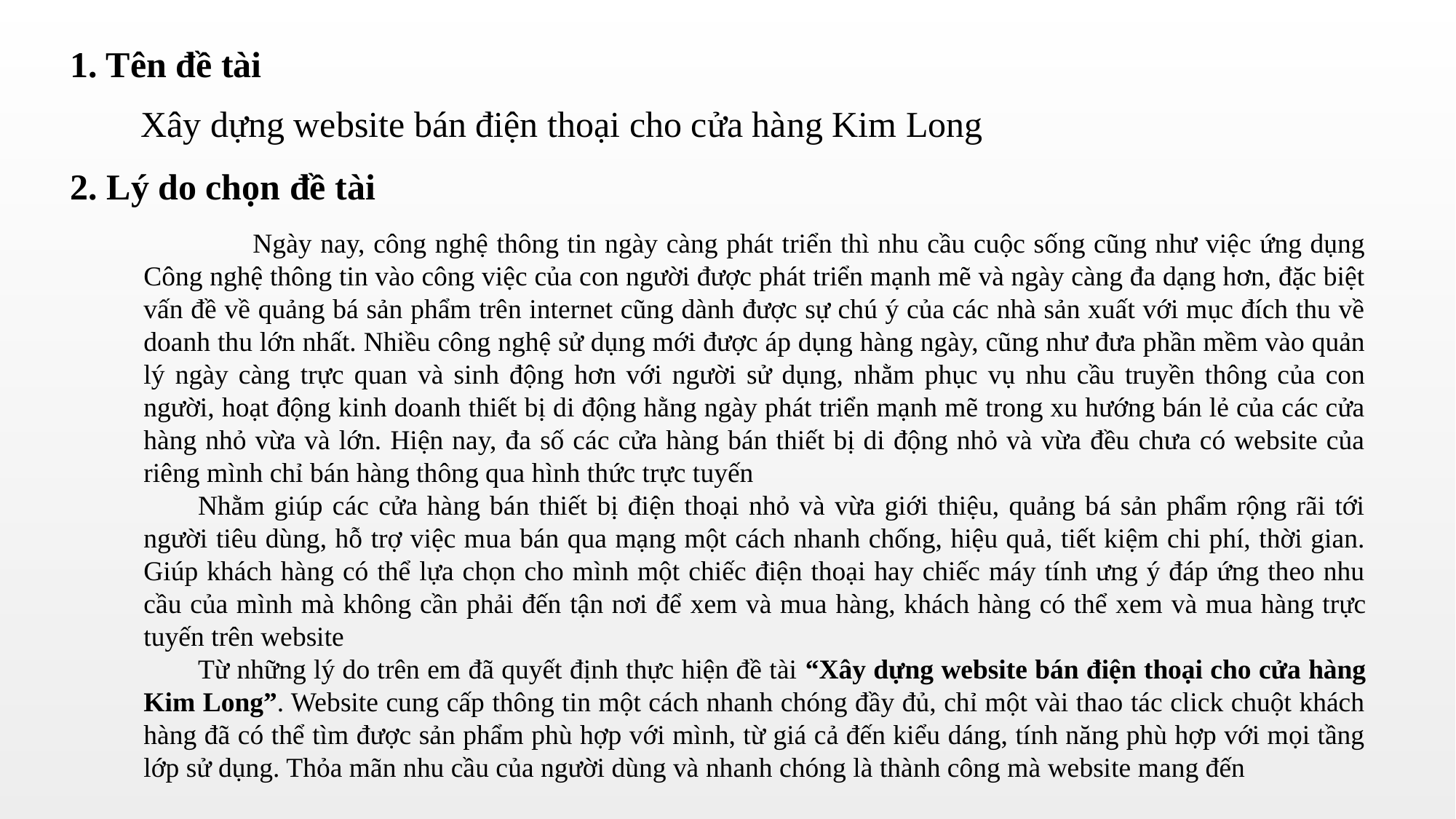

1. Tên đề tài
Xây dựng website bán điện thoại cho cửa hàng Kim Long
2. Lý do chọn đề tài
Ngày nay, công nghệ thông tin ngày càng phát triển thì nhu cầu cuộc sống cũng như việc ứng dụng Công nghệ thông tin vào công việc của con người được phát triển mạnh mẽ và ngày càng đa dạng hơn, đặc biệt vấn đề về quảng bá sản phẩm trên internet cũng dành được sự chú ý của các nhà sản xuất với mục đích thu về doanh thu lớn nhất. Nhiều công nghệ sử dụng mới được áp dụng hàng ngày, cũng như đưa phần mềm vào quản lý ngày càng trực quan và sinh động hơn với người sử dụng, nhằm phục vụ nhu cầu truyền thông của con người, hoạt động kinh doanh thiết bị di động hằng ngày phát triển mạnh mẽ trong xu hướng bán lẻ của các cửa hàng nhỏ vừa và lớn. Hiện nay, đa số các cửa hàng bán thiết bị di động nhỏ và vừa đều chưa có website của riêng mình chỉ bán hàng thông qua hình thức trực tuyến
Nhằm giúp các cửa hàng bán thiết bị điện thoại nhỏ và vừa giới thiệu, quảng bá sản phẩm rộng rãi tới người tiêu dùng, hỗ trợ việc mua bán qua mạng một cách nhanh chống, hiệu quả, tiết kiệm chi phí, thời gian. Giúp khách hàng có thể lựa chọn cho mình một chiếc điện thoại hay chiếc máy tính ưng ý đáp ứng theo nhu cầu của mình mà không cần phải đến tận nơi để xem và mua hàng, khách hàng có thể xem và mua hàng trực tuyến trên website
Từ những lý do trên em đã quyết định thực hiện đề tài “Xây dựng website bán điện thoại cho cửa hàng Kim Long”. Website cung cấp thông tin một cách nhanh chóng đầy đủ, chỉ một vài thao tác click chuột khách hàng đã có thể tìm được sản phẩm phù hợp với mình, từ giá cả đến kiểu dáng, tính năng phù hợp với mọi tầng lớp sử dụng. Thỏa mãn nhu cầu của người dùng và nhanh chóng là thành công mà website mang đến